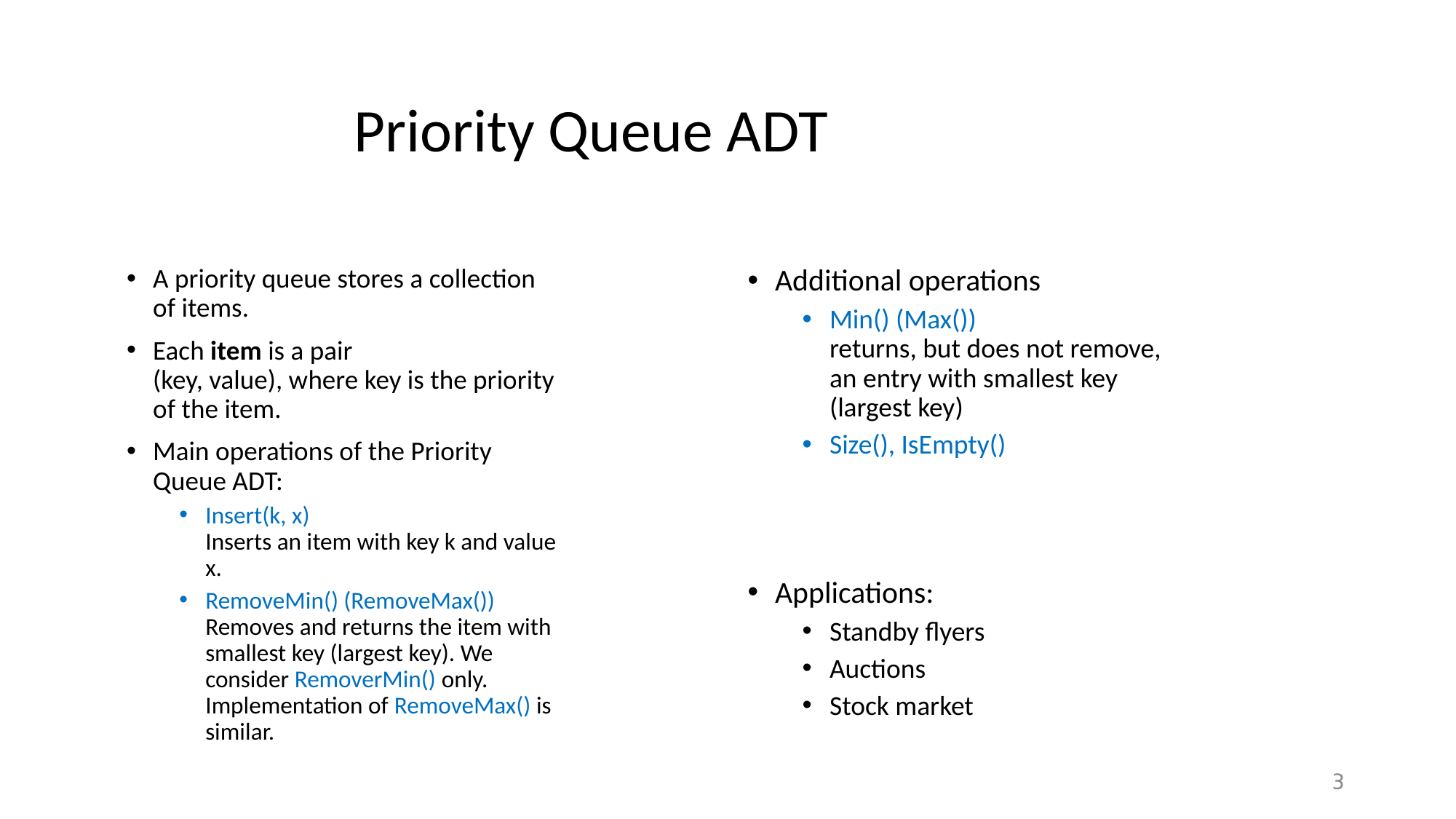

# Priority Queue ADT
A priority queue stores a collection of items.
Each item is a pair
(key, value), where key is the priority of the item.
Main operations of the Priority Queue ADT:
Insert(k, x)
Inserts an item with key k and value x.
RemoveMin() (RemoveMax())
Removes and returns the item with smallest key (largest key). We consider RemoverMin() only. Implementation of RemoveMax() is similar.
Additional operations
Min() (Max())
returns, but does not remove, an entry with smallest key (largest key)
Size(), IsEmpty()

Applications:
Standby flyers
Auctions
Stock market
3